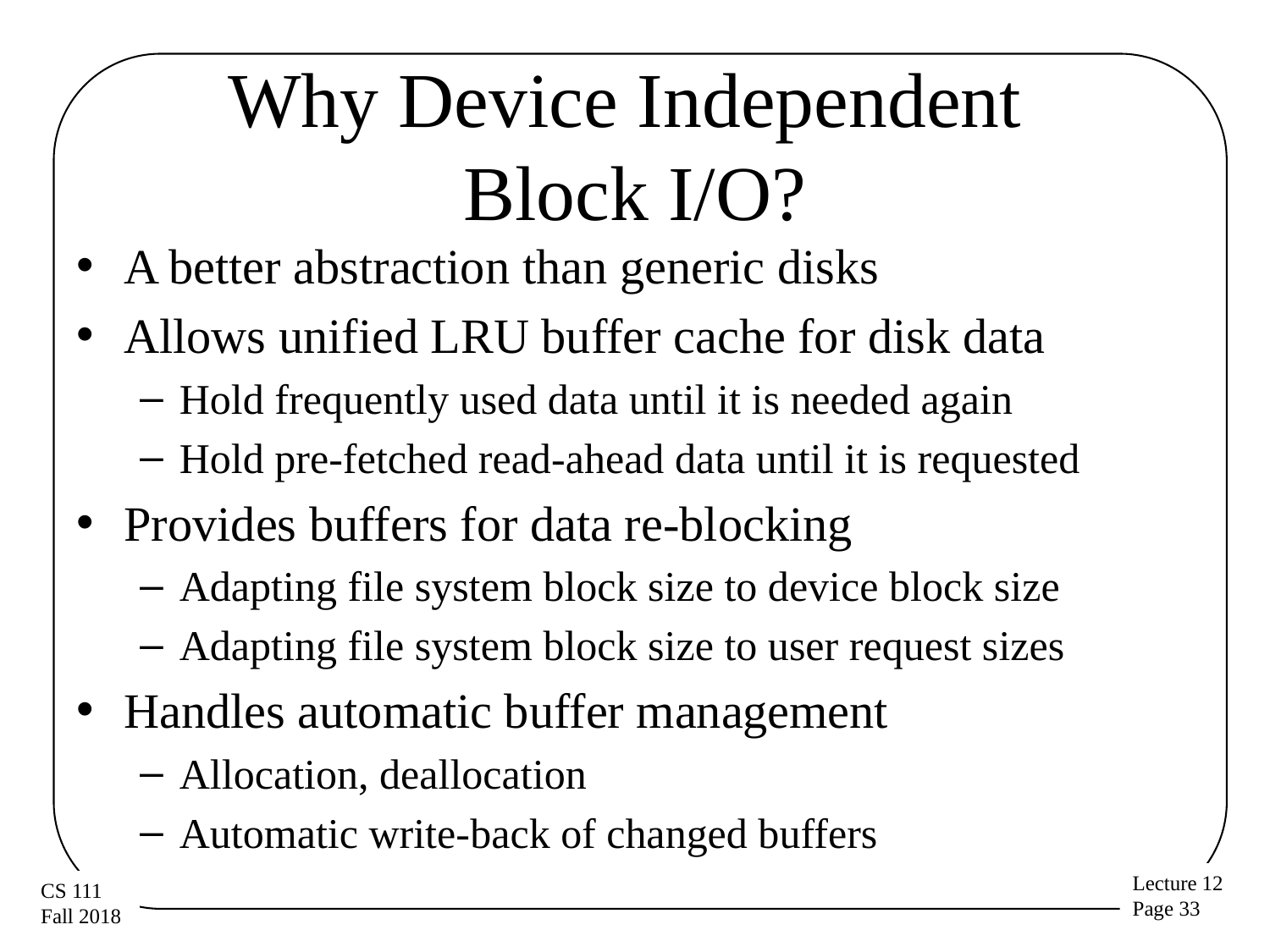

# Why Device Independent Block I/O?
A better abstraction than generic disks
Allows unified LRU buffer cache for disk data
Hold frequently used data until it is needed again
Hold pre-fetched read-ahead data until it is requested
Provides buffers for data re-blocking
Adapting file system block size to device block size
Adapting file system block size to user request sizes
Handles automatic buffer management
Allocation, deallocation
Automatic write-back of changed buffers